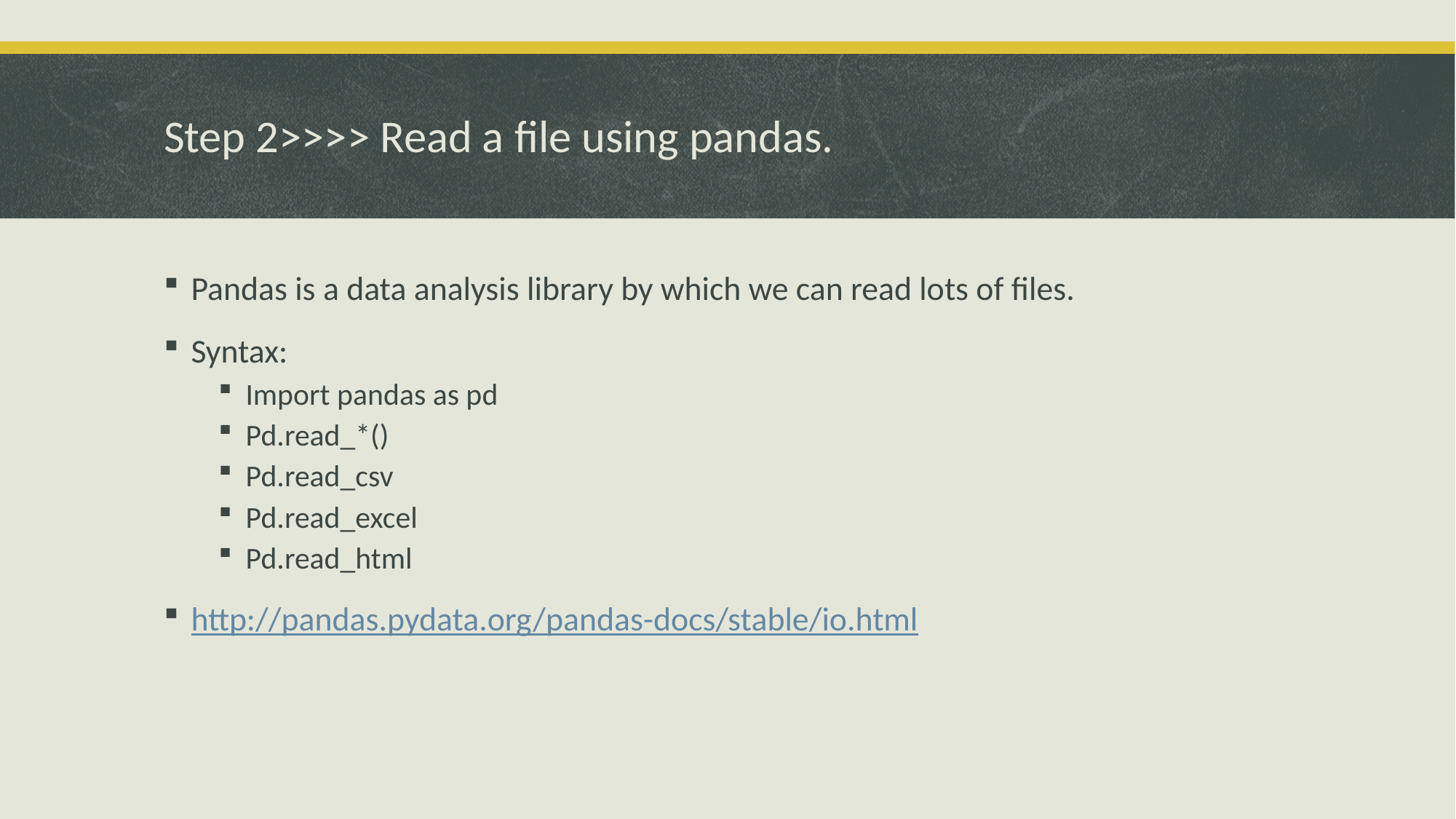

# Step 2>>>> Read a file using pandas.
Pandas is a data analysis library by which we can read lots of files.
Syntax:
Import pandas as pd
Pd.read_*()
Pd.read_csv
Pd.read_excel
Pd.read_html
http://pandas.pydata.org/pandas-docs/stable/io.html